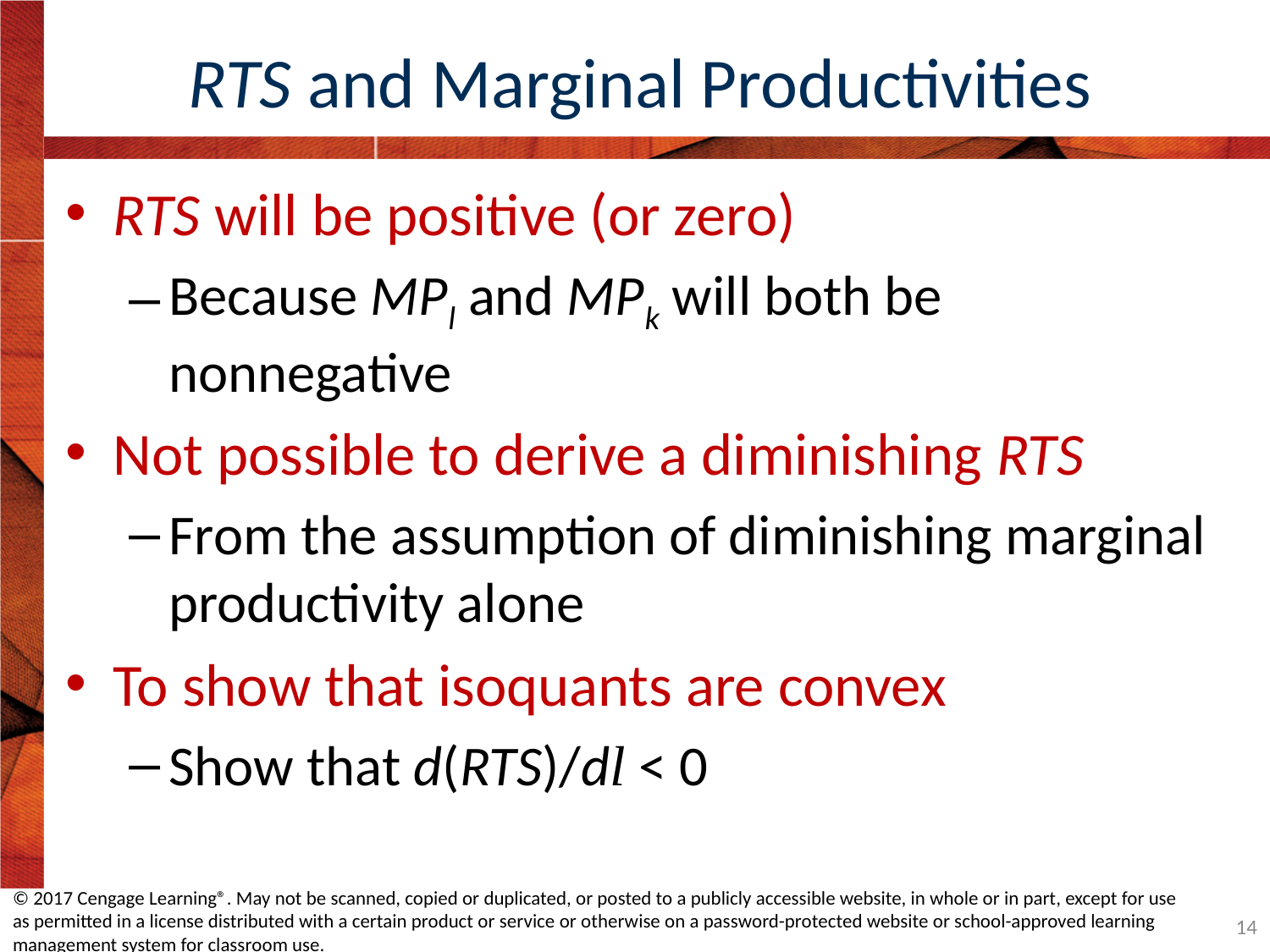

# RTS and Marginal Productivities
RTS will be positive (or zero)
Because MPl and MPk will both be nonnegative
Not possible to derive a diminishing RTS
From the assumption of diminishing marginal productivity alone
To show that isoquants are convex
Show that d(RTS)/dl < 0

© 2017 Cengage Learning®. May not be scanned, copied or duplicated, or posted to a publicly accessible website, in whole or in part, except for use as permitted in a license distributed with a certain product or service or otherwise on a password-protected website or school-approved learning management system for classroom use.
14